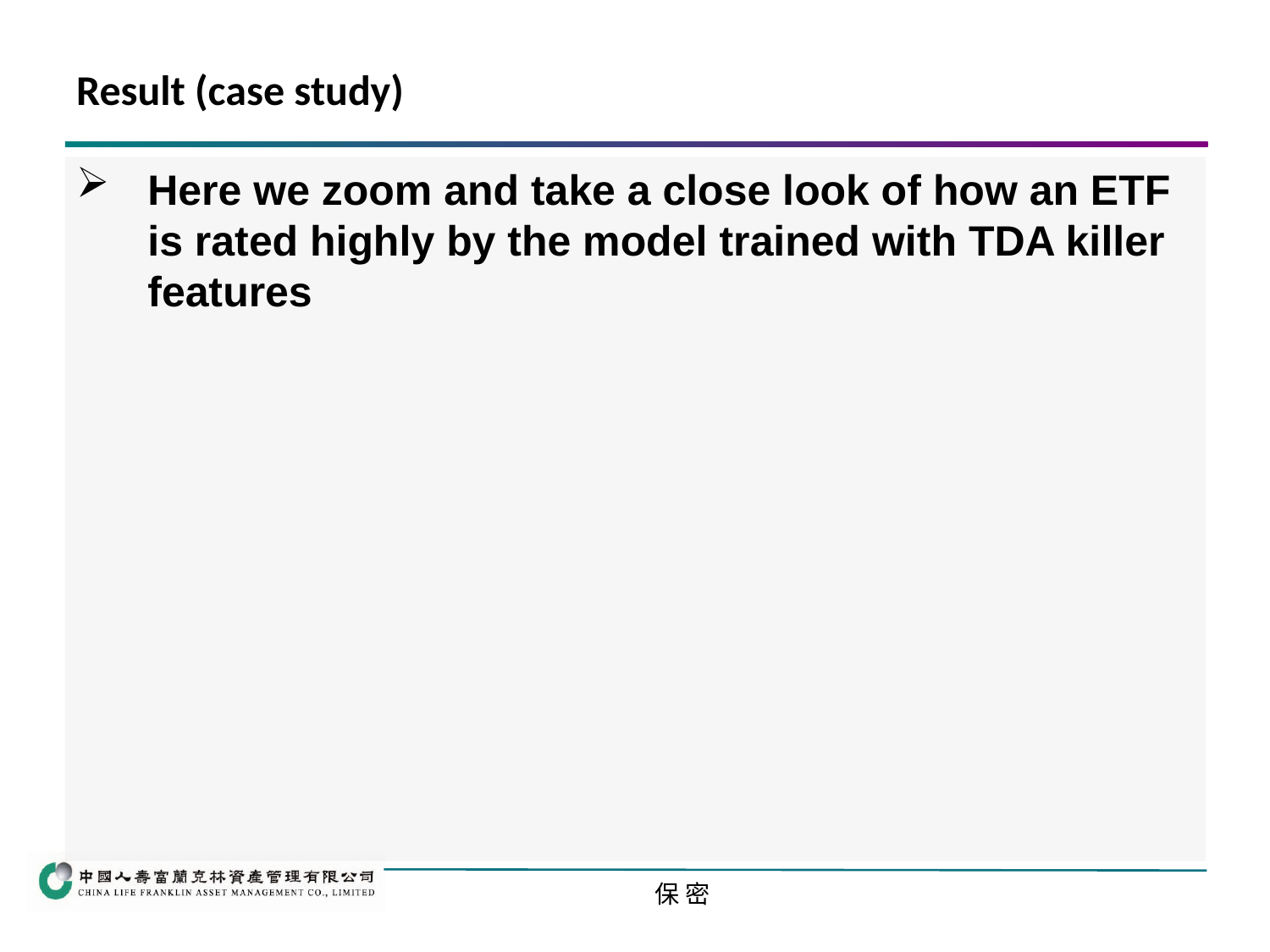

# Result (case study)
Here we zoom and take a close look of how an ETF is rated highly by the model trained with TDA killer features